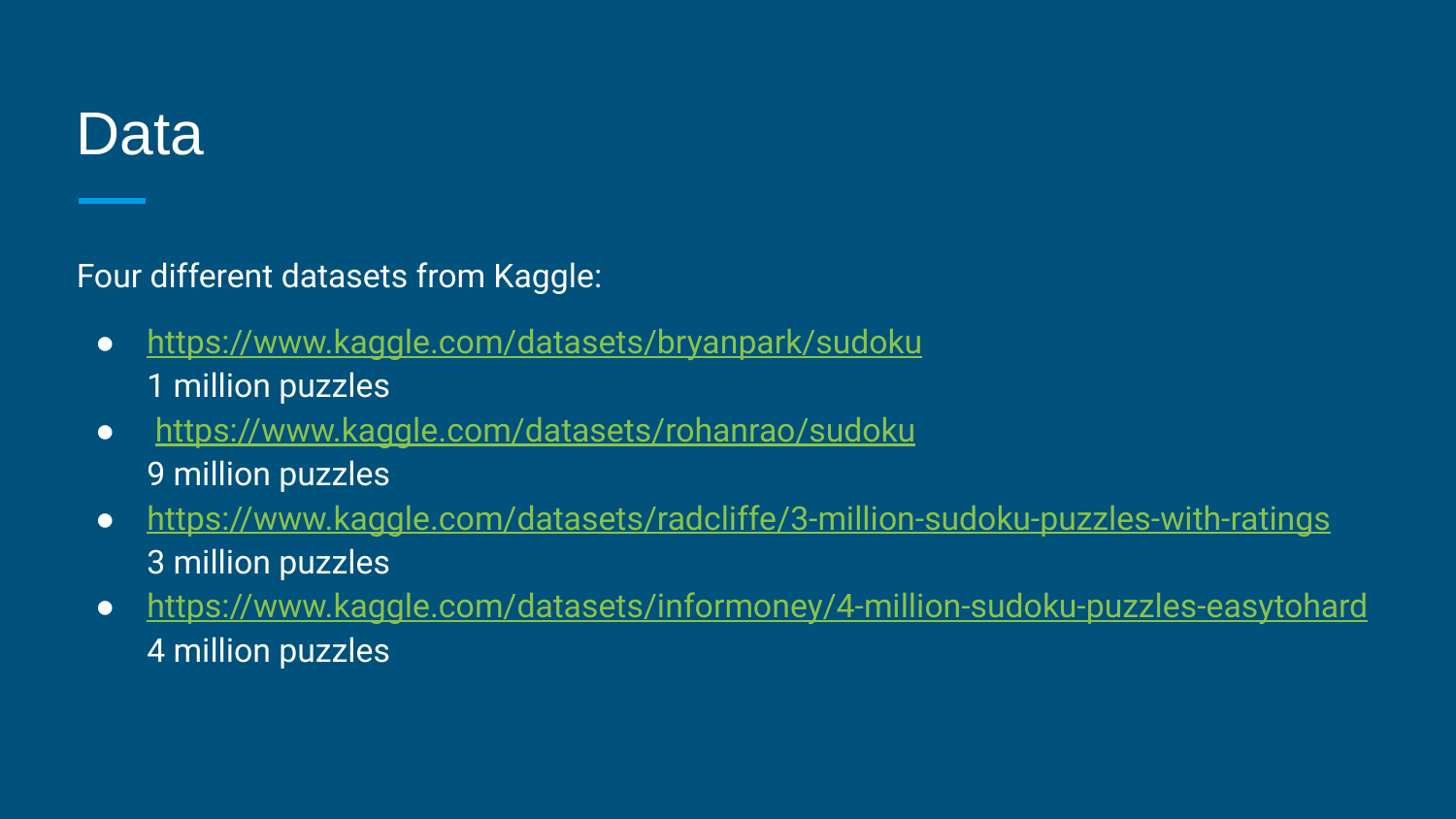

# Data
Four different datasets from Kaggle:
https://www.kaggle.com/datasets/bryanpark/sudoku
1 million puzzles
 https://www.kaggle.com/datasets/rohanrao/sudoku
9 million puzzles
https://www.kaggle.com/datasets/radcliffe/3-million-sudoku-puzzles-with-ratings
3 million puzzles
https://www.kaggle.com/datasets/informoney/4-million-sudoku-puzzles-easytohard
4 million puzzles